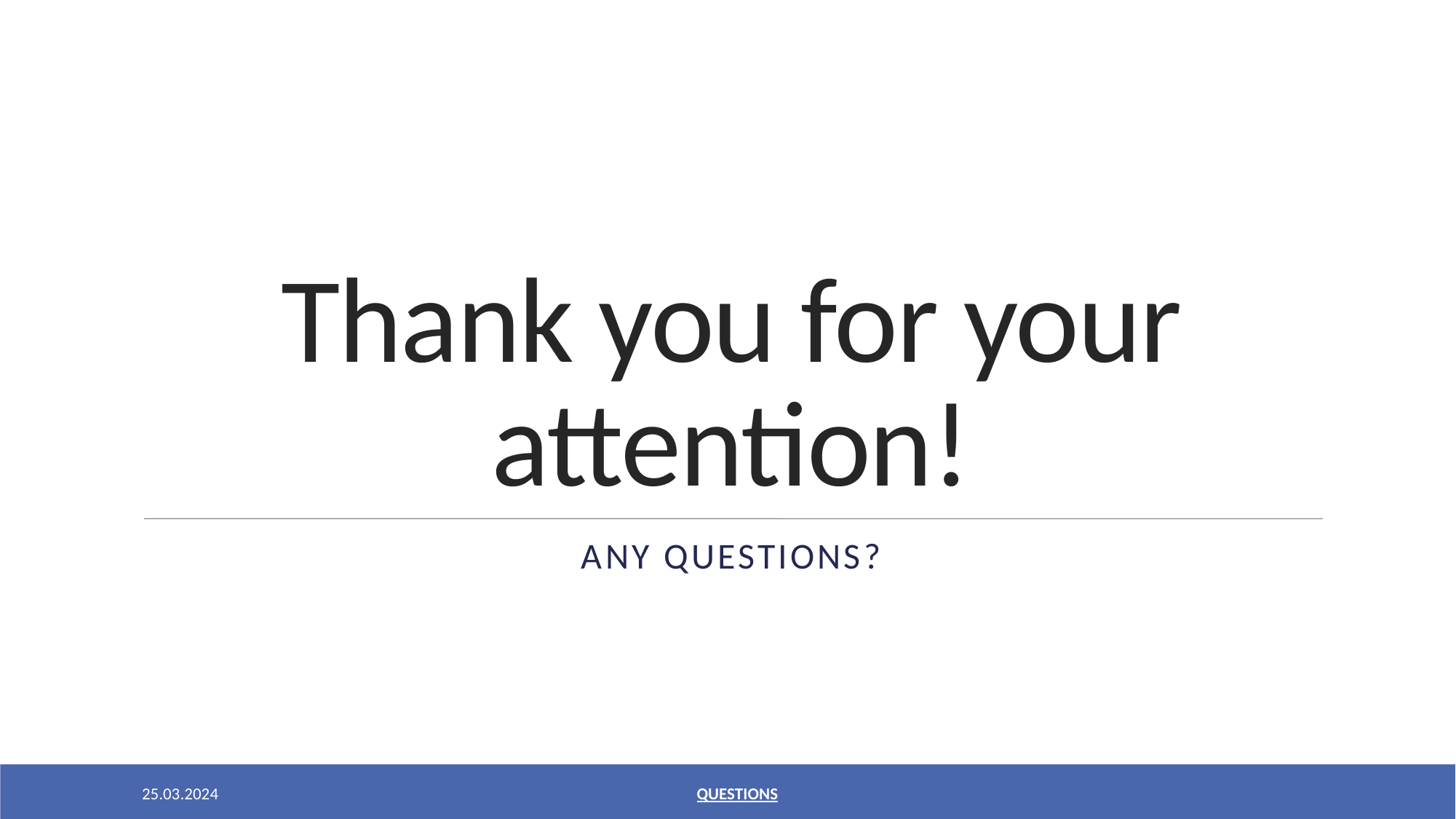

# Thank you for your attention!
Any questions?
QUESTIONS
21
25.03.2024